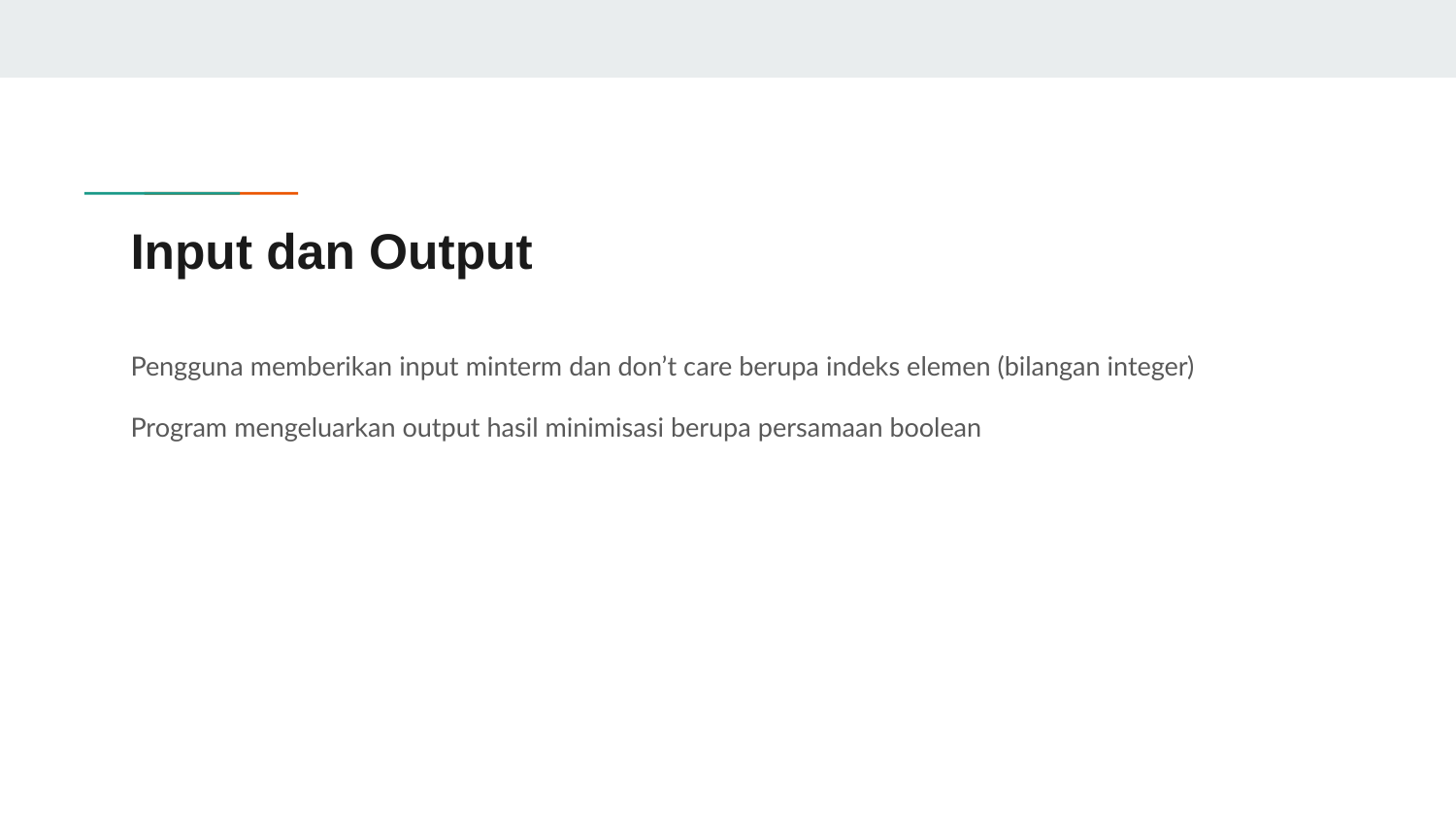

# Input dan Output
Pengguna memberikan input minterm dan don’t care berupa indeks elemen (bilangan integer)
Program mengeluarkan output hasil minimisasi berupa persamaan boolean